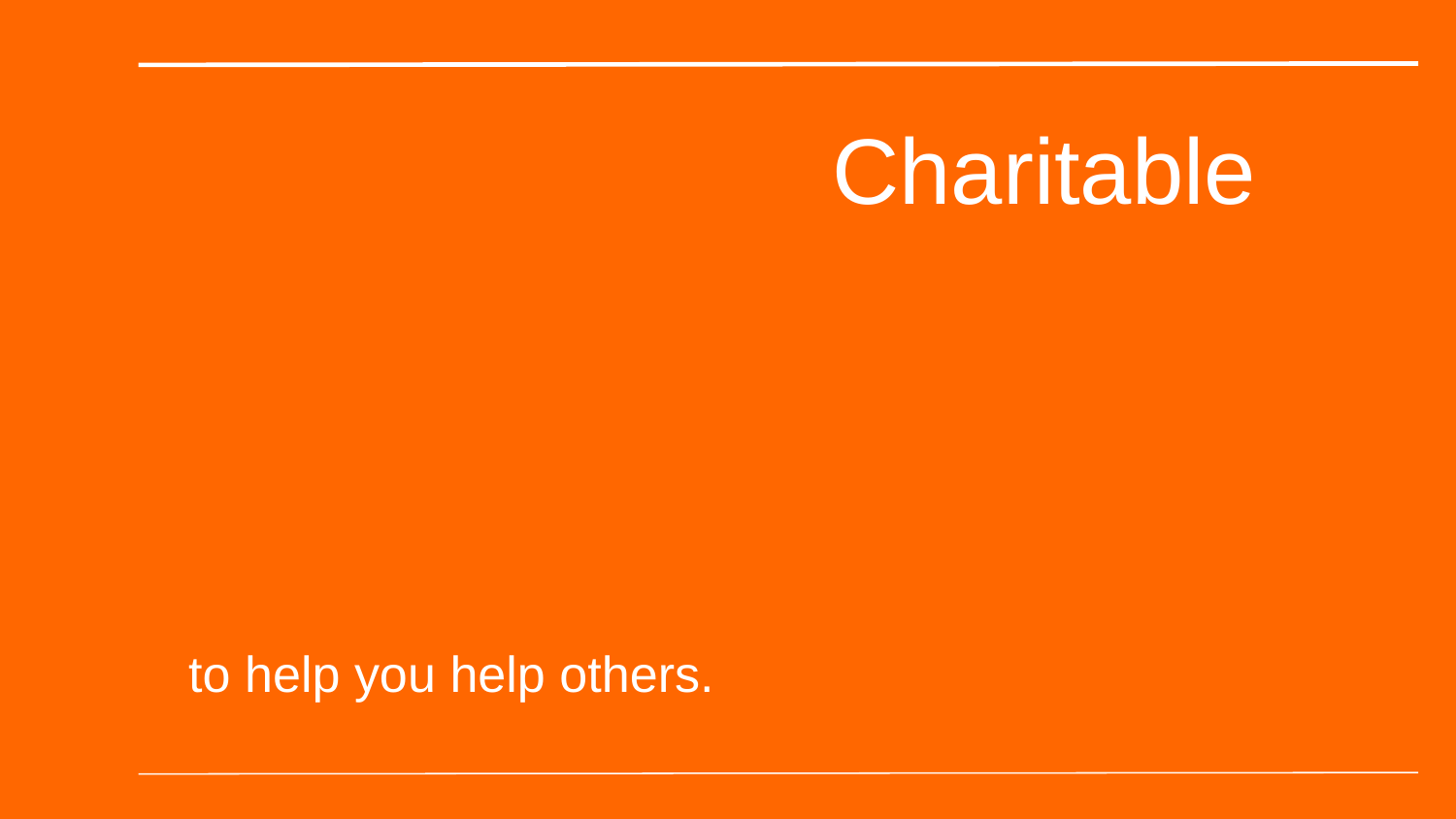

# Charitable
to help you help others.